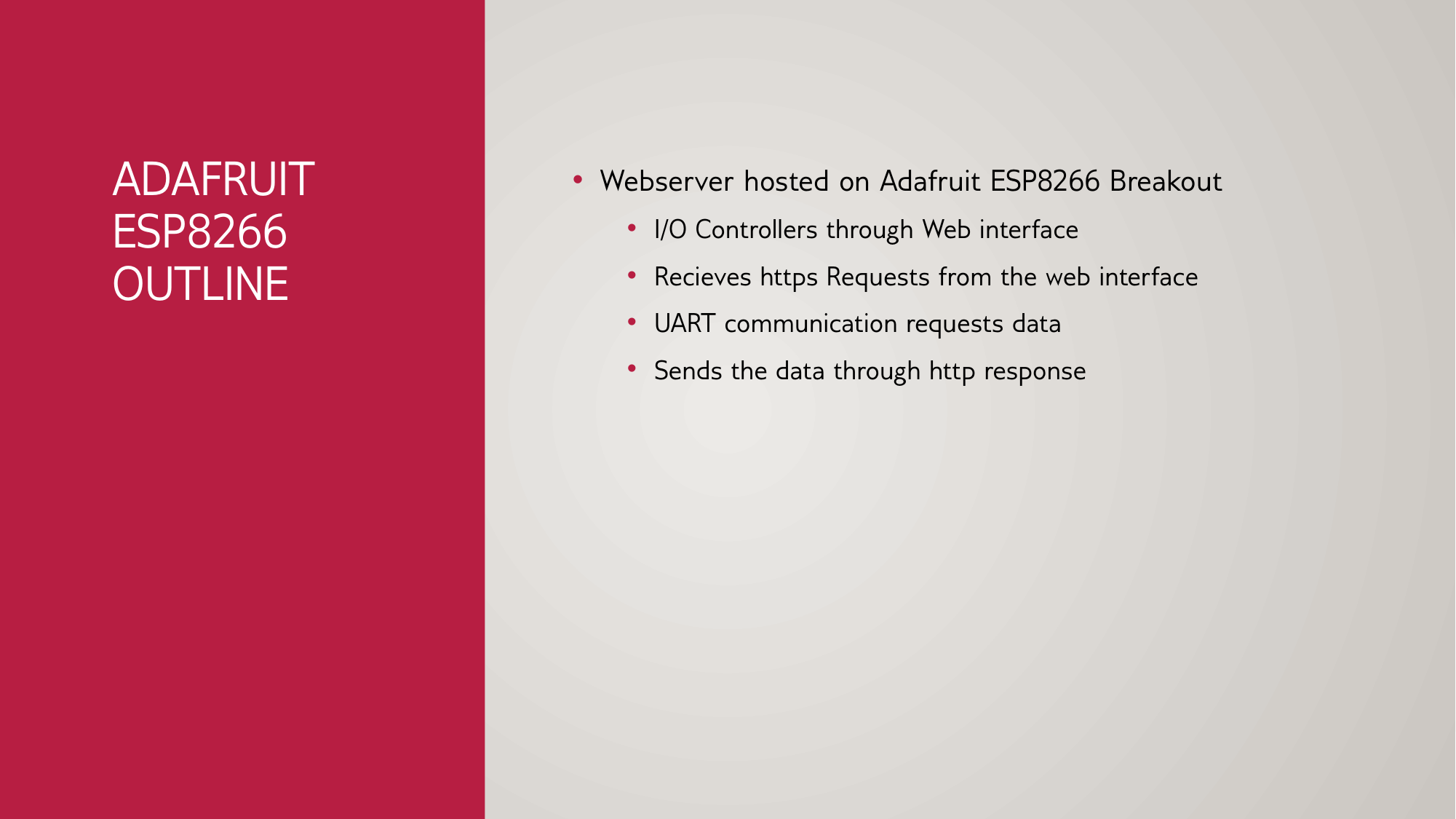

# AdaFruit ESP8266 outline
Webserver hosted on Adafruit ESP8266 Breakout
I/O Controllers through Web interface
Recieves https Requests from the web interface
UART communication requests data
Sends the data through http response